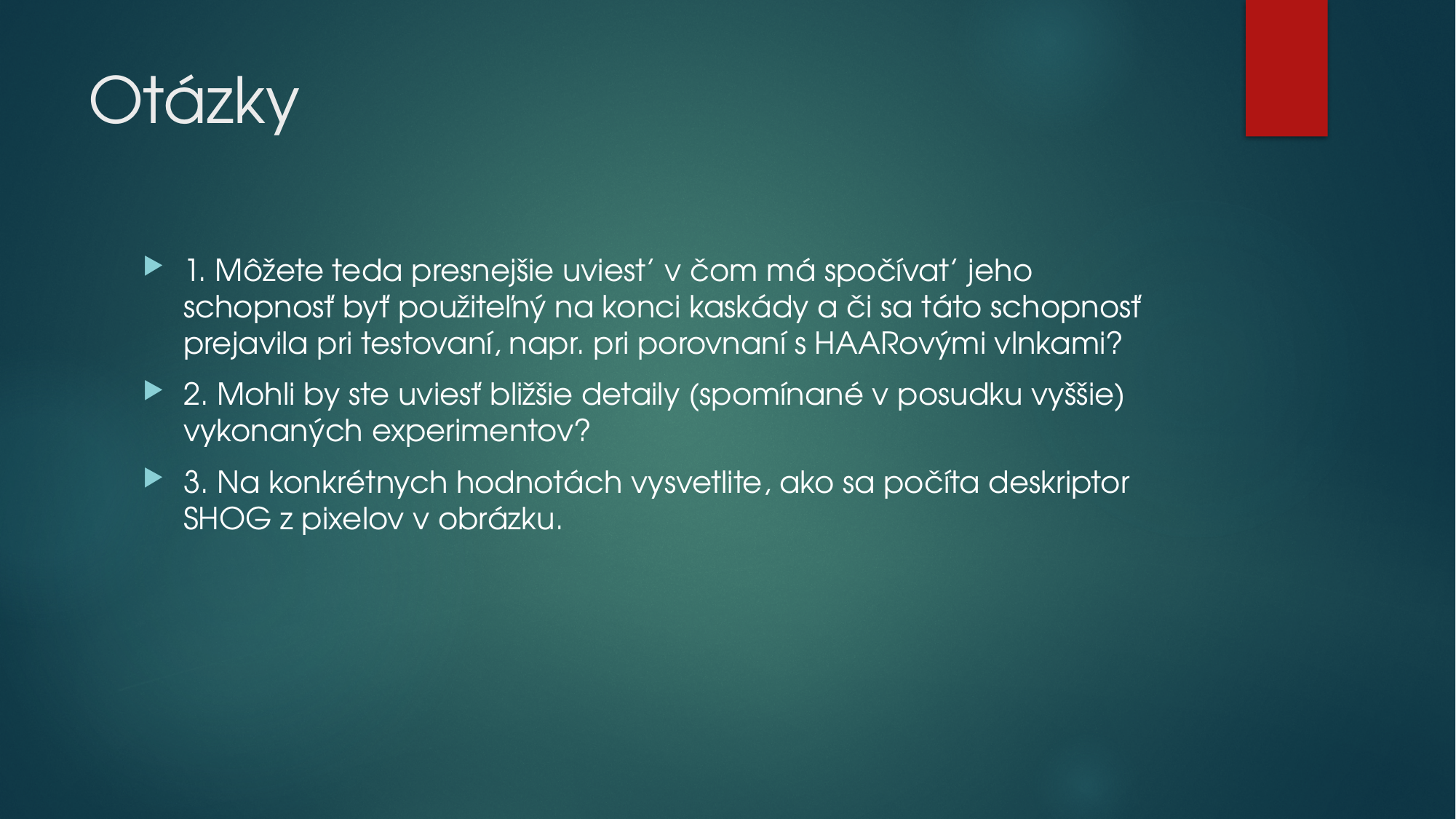

# Otázky
1. Môžete teda presnejšie uviest’ v čom má spočívat’ jeho schopnosť byť použiteľný na konci kaskády a či sa táto schopnosť prejavila pri testovaní, napr. pri porovnaní s HAARovými vlnkami?
2. Mohli by ste uviesť bližšie detaily (spomínané v posudku vyššie) vykonaných experimentov?
3. Na konkrétnych hodnotách vysvetlite, ako sa počíta deskriptor SHOG z pixelov v obrázku.